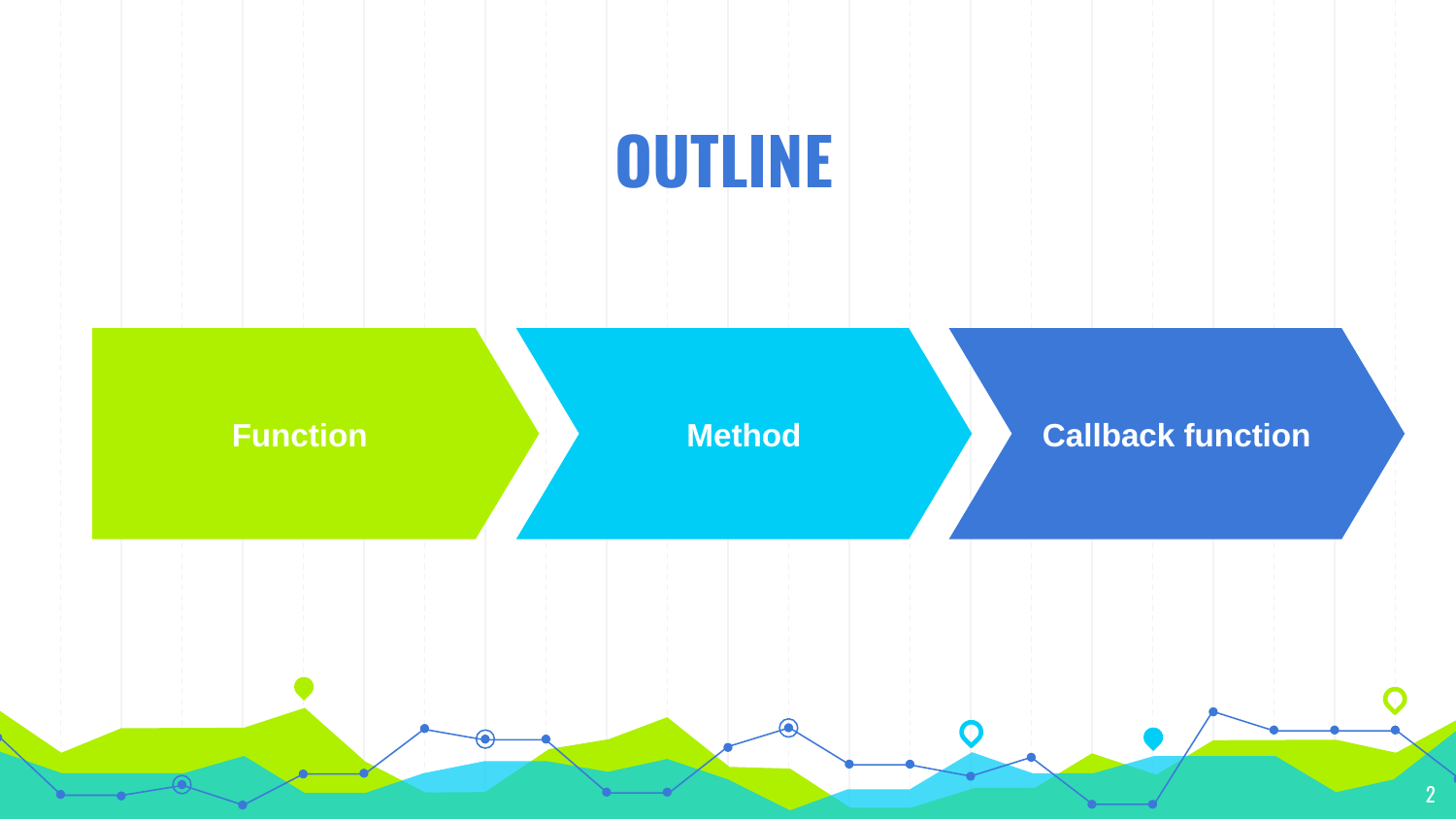

# OUTLINE
Function
Method
Callback function
2